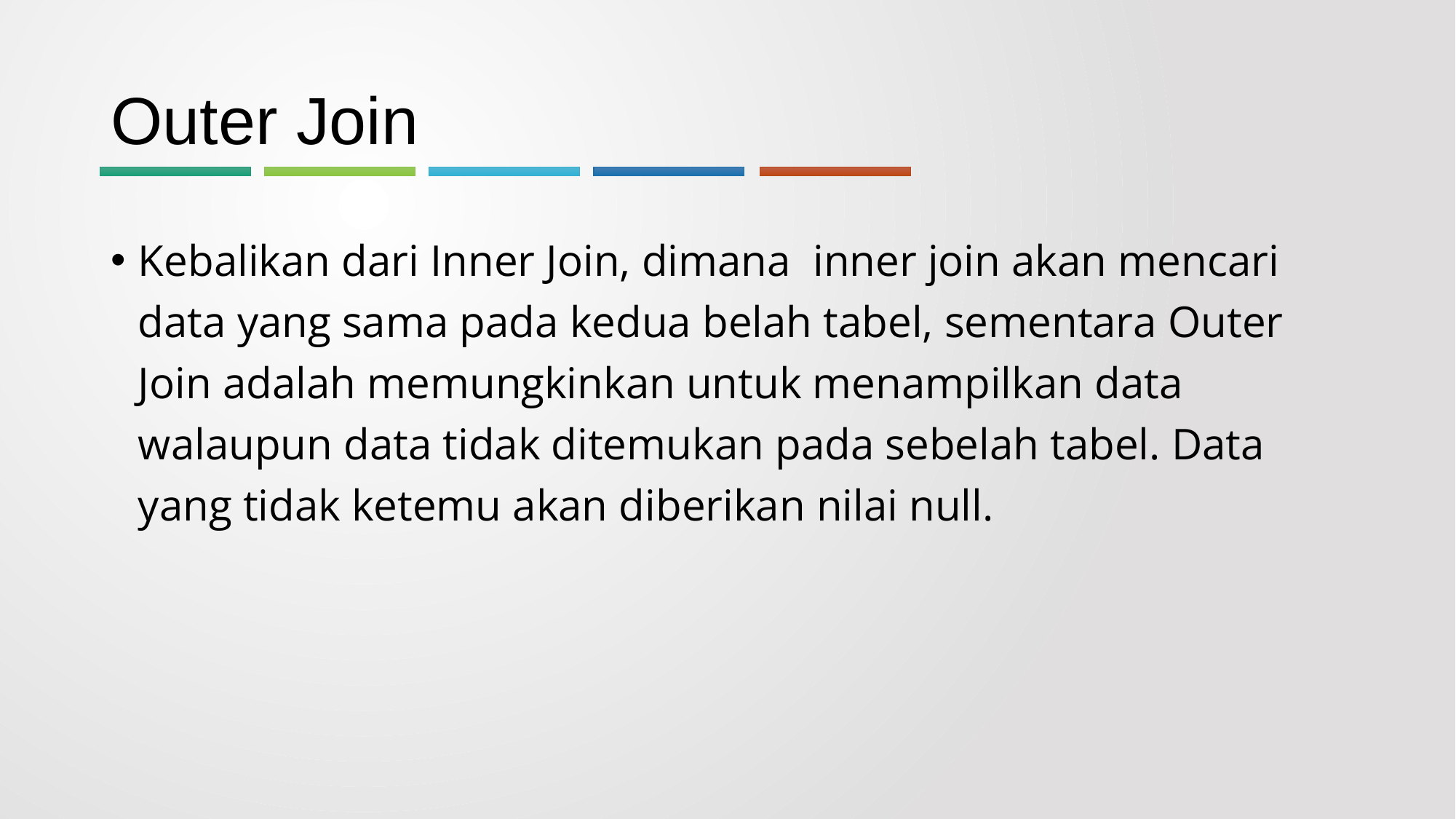

# Outer Join
Kebalikan dari Inner Join, dimana  inner join akan mencari data yang sama pada kedua belah tabel, sementara Outer Join adalah memungkinkan untuk menampilkan data walaupun data tidak ditemukan pada sebelah tabel. Data yang tidak ketemu akan diberikan nilai null.